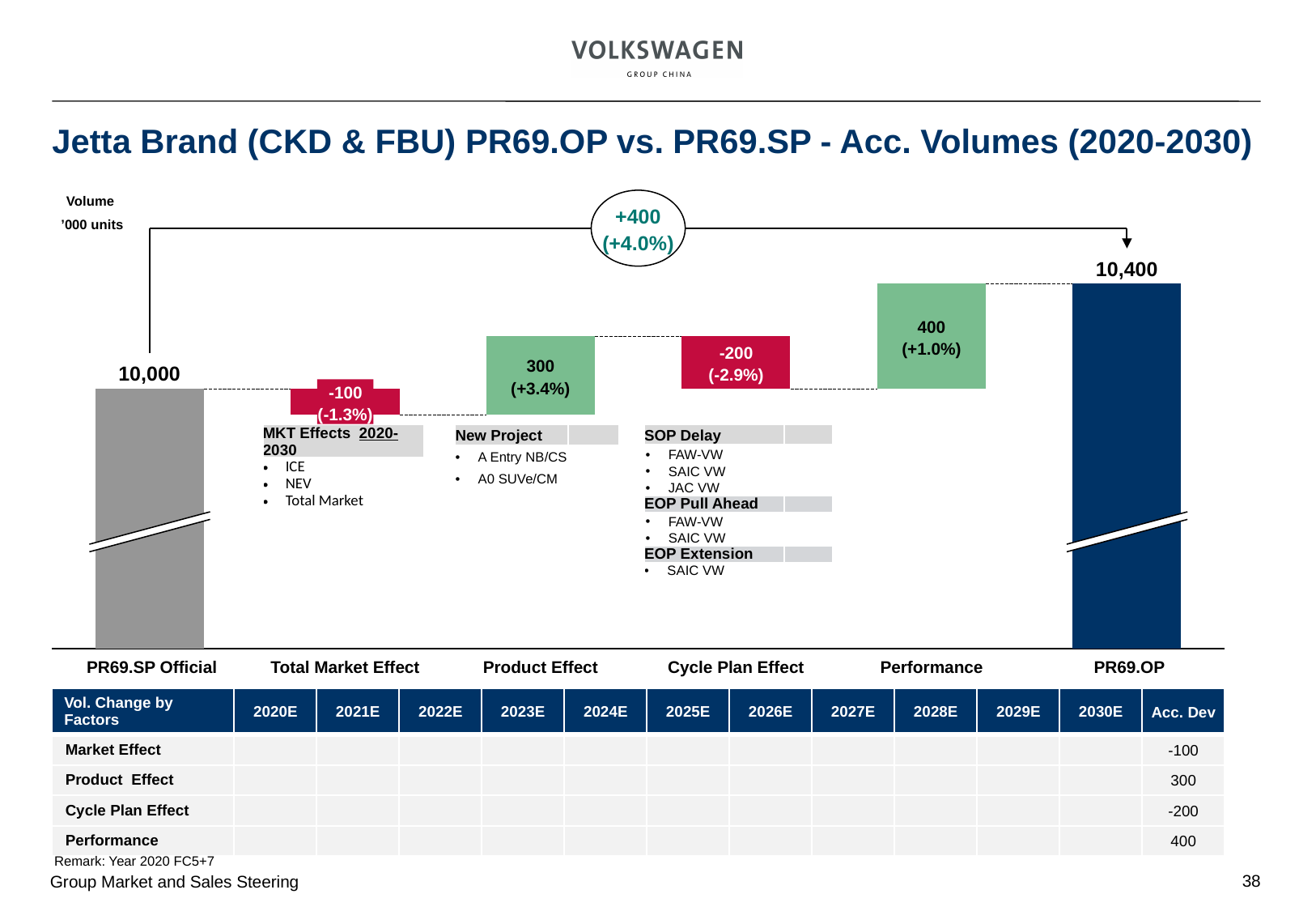

# Jetta Brand (CKD & FBU) PR69.OP vs. PR69.SP - Acc. Volumes (2020-2030)
+400
(+4.0%)
Volume
’000 units
10,400

### Chart

| Category |  |  |
|---|---|---|
400
(+1.0%)
-200
(-2.9%)
300
(+3.4%)
10,000
-100
(-1.3%)
| MKT Effects 2020-2030 |  |
| --- | --- |
| ICE |  |
| NEV |  |
| Total Market |  |
| New Project |  |
| --- | --- |
| A Entry NB/CS |  |
| A0 SUVe/CM |  |
| SOP Delay |  |
| --- | --- |
| FAW-VW |  |
| SAIC VW |  |
| JAC VW |  |
| EOP Pull Ahead |  |
| FAW-VW |  |
| SAIC VW |  |
| EOP Extension |  |
| SAIC VW |  |

 PR69.SP Official
Total Market Effect
Product Effect
Cycle Plan Effect
Performance
 PR69.OP
| Vol. Change by Factors | 2020E | 2021E | 2022E | 2023E | 2024E | 2025E | 2026E | 2027E | 2028E | 2029E | 2030E | Acc. Dev |
| --- | --- | --- | --- | --- | --- | --- | --- | --- | --- | --- | --- | --- |
| Market Effect |  |  |  |  |  |  |  |  |  |  |  | -100 |
| Product Effect |  |  |  |  |  |  |  |  |  |  |  | 300 |
| Cycle Plan Effect |  |  |  |  |  |  |  |  |  |  |  | -200 |
| Performance |  |  |  |  |  |  |  |  |  |  |  | 400 |
Remark: Year 2020 FC5+7
38
Group Market and Sales Steering